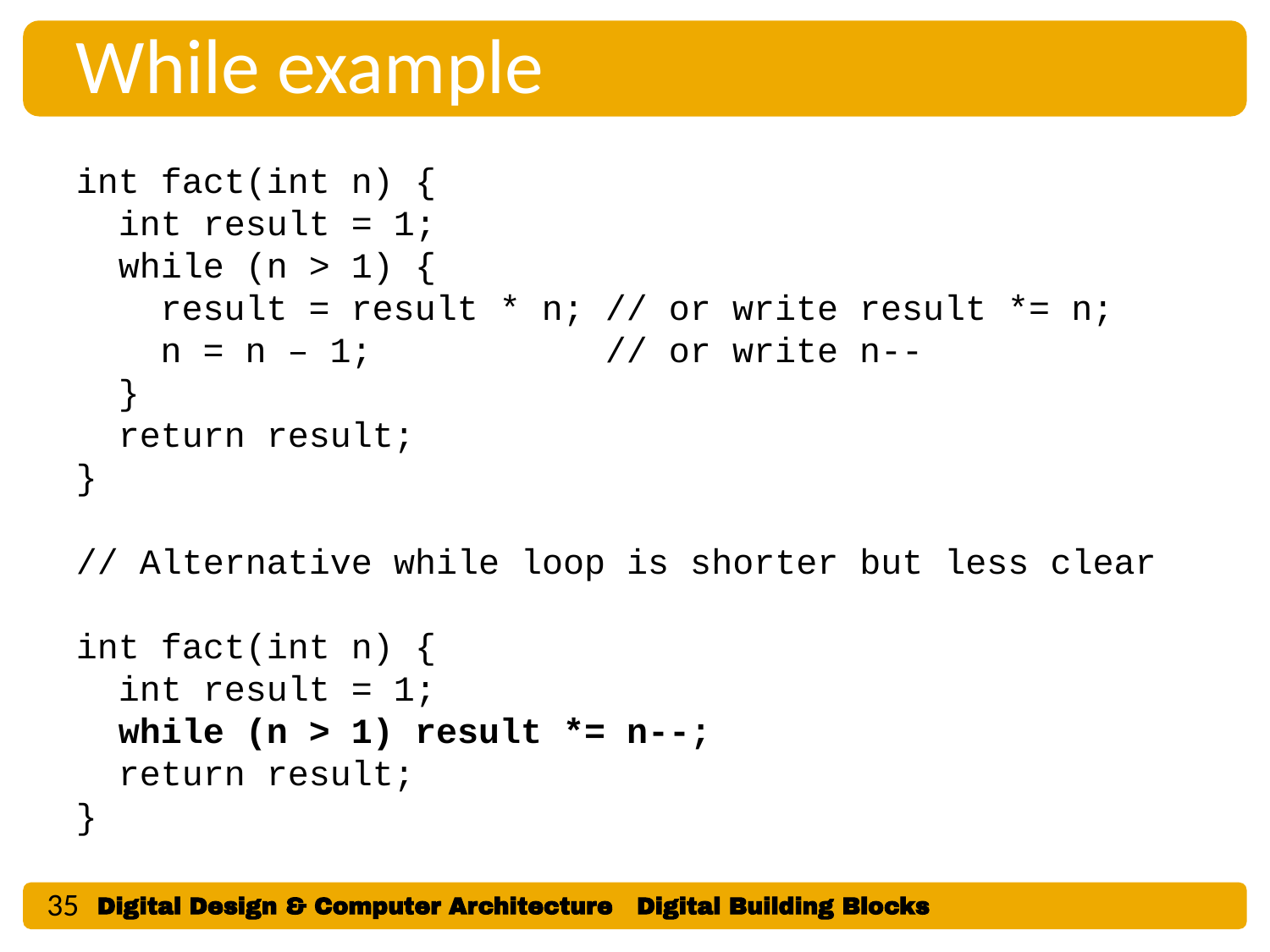

While example
int fact(int n) {
  int result = 1;
  while (n > 1) {
    result = result * n; // or write result *= n;
    n = n – 1;           // or write n--
  }
  return result;
}

// Alternative while loop is shorter but less clear

int fact(int n) {
  int result = 1;
  while (n > 1) result *= n--;
  return result;
}

35